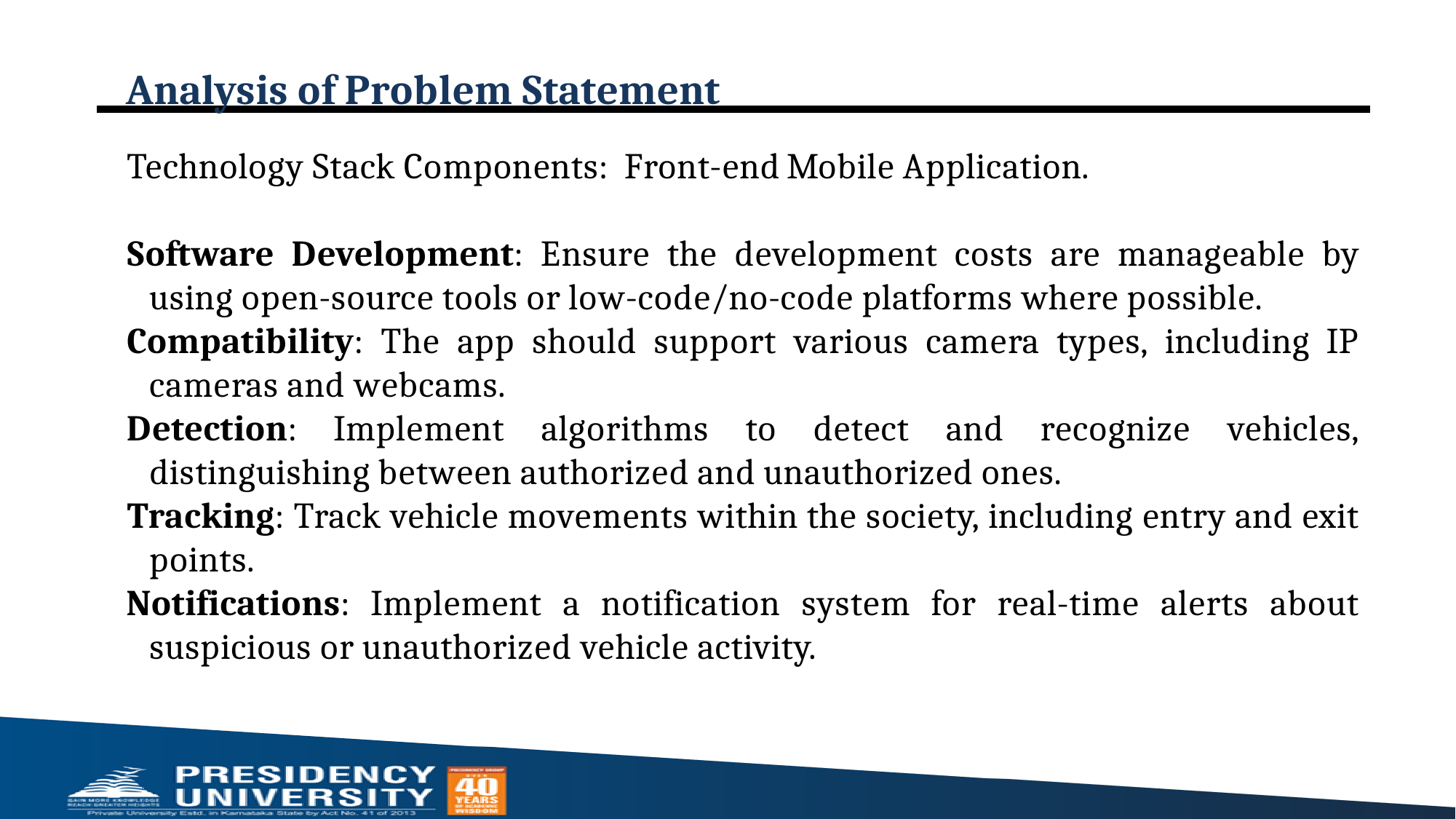

# Analysis of Problem Statement
Technology Stack Components:  Front-end Mobile Application.

Software Development: Ensure the development costs are manageable by using open-source tools or low-code/no-code platforms where possible.
Compatibility: The app should support various camera types, including IP cameras and webcams.
Detection: Implement algorithms to detect and recognize vehicles, distinguishing between authorized and unauthorized ones.
Tracking: Track vehicle movements within the society, including entry and exit points.
Notifications: Implement a notification system for real-time alerts about suspicious or unauthorized vehicle activity.